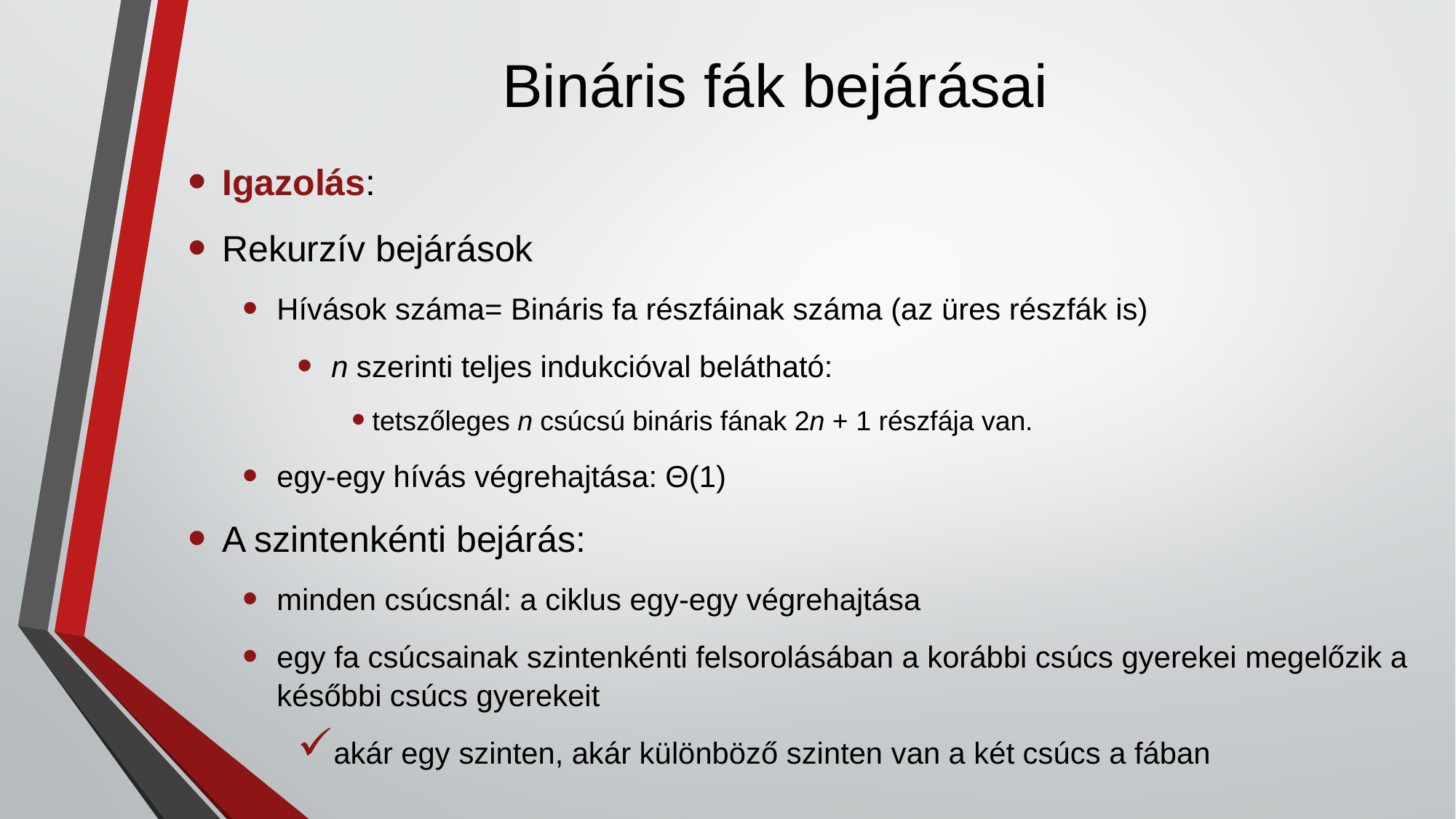

# Bináris fák bejárásai
Igazolás:
Rekurzív bejárások
Hívások száma= Bináris fa részfáinak száma (az üres részfák is)
n szerinti teljes indukcióval belátható:
tetszőleges n csúcsú bináris fának 2n + 1 részfája van.
egy-egy hívás végrehajtása: Θ(1)
A szintenkénti bejárás:
minden csúcsnál: a ciklus egy-egy végrehajtása
egy fa csúcsainak szintenkénti felsorolásában a korábbi csúcs gyerekei megelőzik a későbbi csúcs gyerekeit
akár egy szinten, akár különböző szinten van a két csúcs a fában